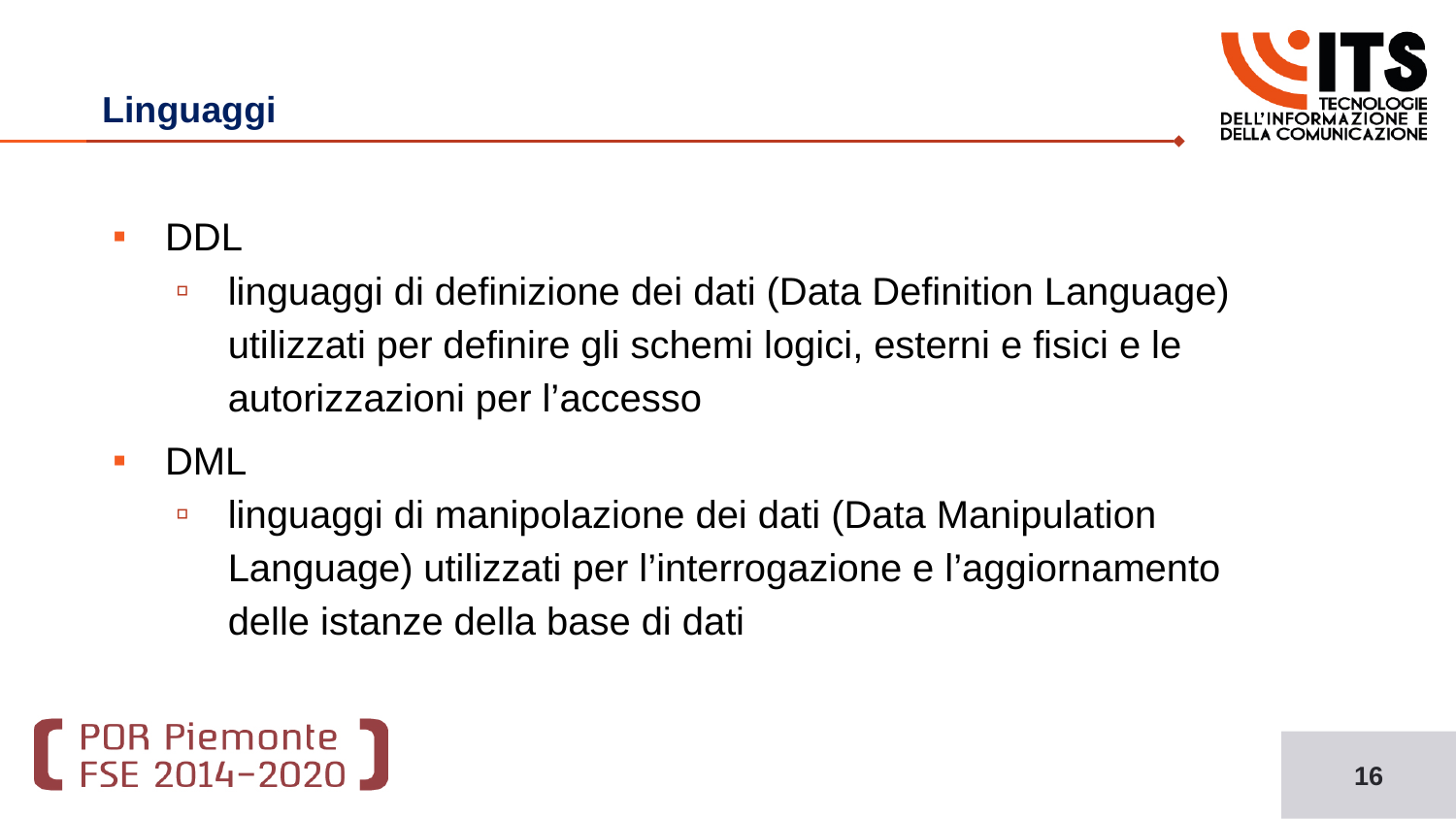

Basi di Dati
# Linguaggi
DDL
linguaggi di definizione dei dati (Data Definition Language) utilizzati per definire gli schemi logici, esterni e fisici e le autorizzazioni per l’accesso
DML
linguaggi di manipolazione dei dati (Data Manipulation Language) utilizzati per l’interrogazione e l’aggiornamento delle istanze della base di dati
16